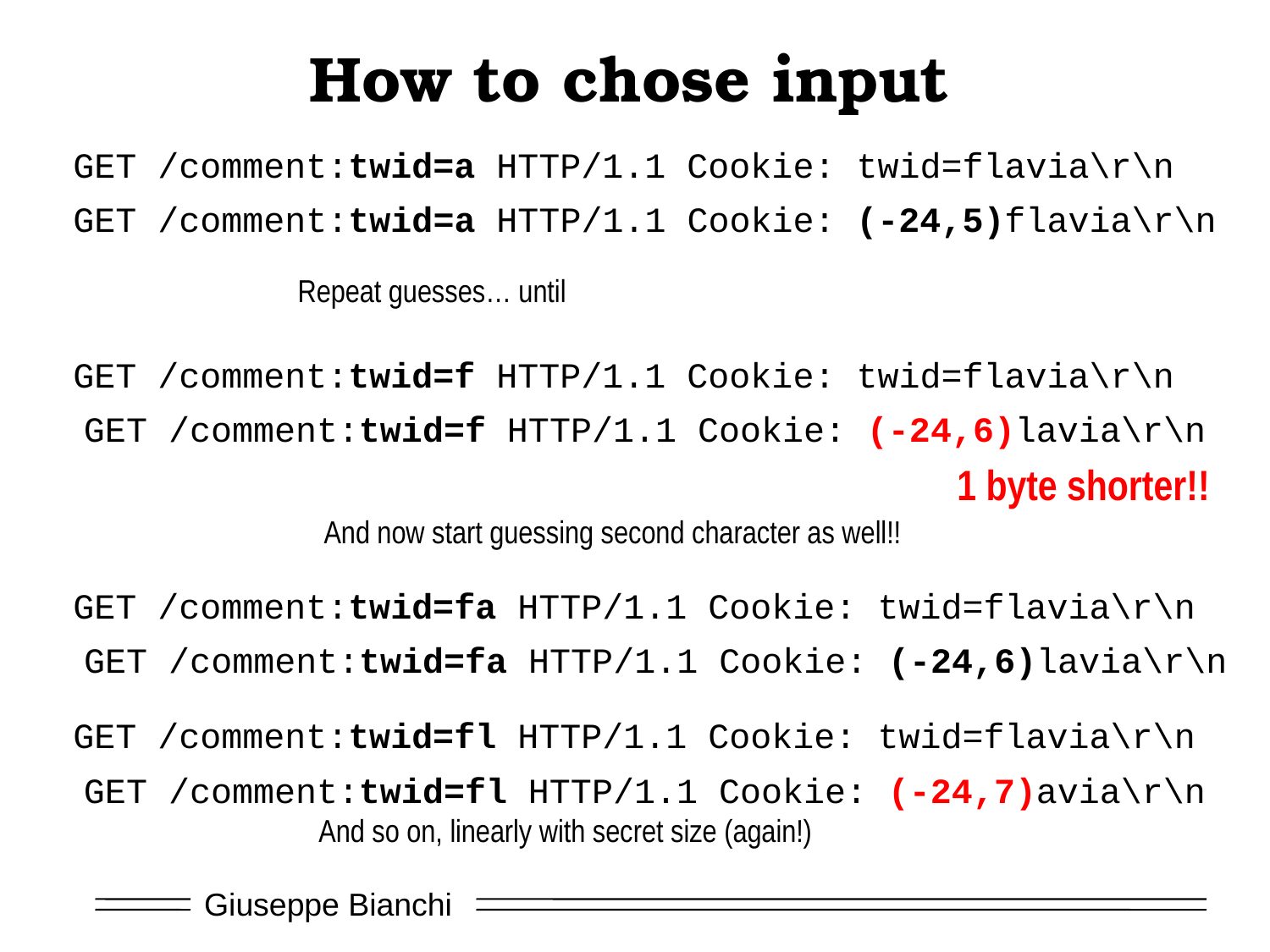

# How to chose input
GET /comment:twid=a HTTP/1.1 Cookie: twid=flavia\r\n
GET /comment:twid=a HTTP/1.1 Cookie: (-24,5)flavia\r\n
Repeat guesses… until
GET /comment:twid=f HTTP/1.1 Cookie: twid=flavia\r\n
GET /comment:twid=f HTTP/1.1 Cookie: (-24,6)lavia\r\n
1 byte shorter!!
And now start guessing second character as well!!
GET /comment:twid=fa HTTP/1.1 Cookie: twid=flavia\r\n
GET /comment:twid=fa HTTP/1.1 Cookie: (-24,6)lavia\r\n
GET /comment:twid=fl HTTP/1.1 Cookie: twid=flavia\r\n
GET /comment:twid=fl HTTP/1.1 Cookie: (-24,7)avia\r\n
And so on, linearly with secret size (again!)